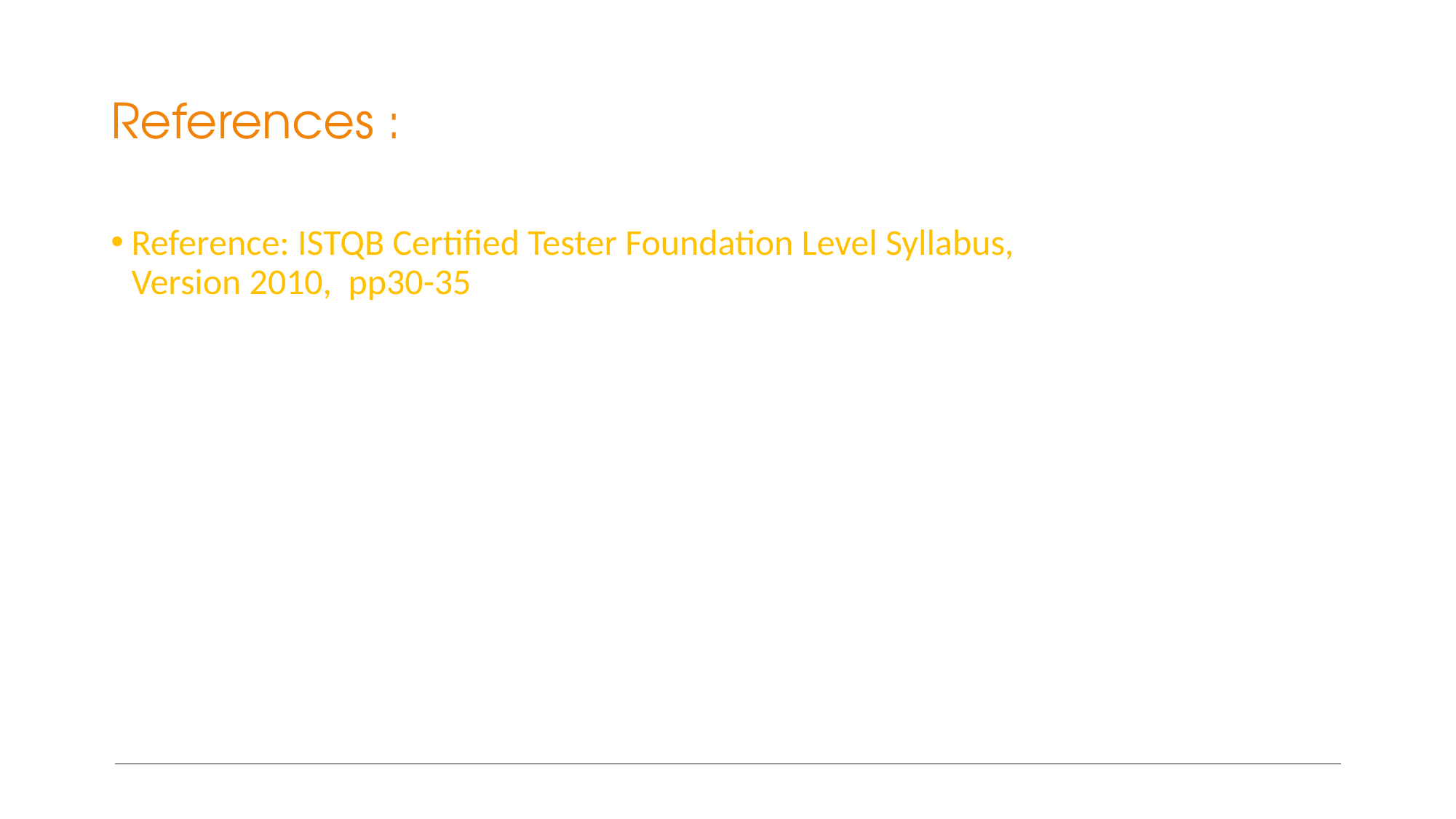

# References :
Reference: ISTQB Certified Tester Foundation Level Syllabus,
Version 2010,  pp30-35